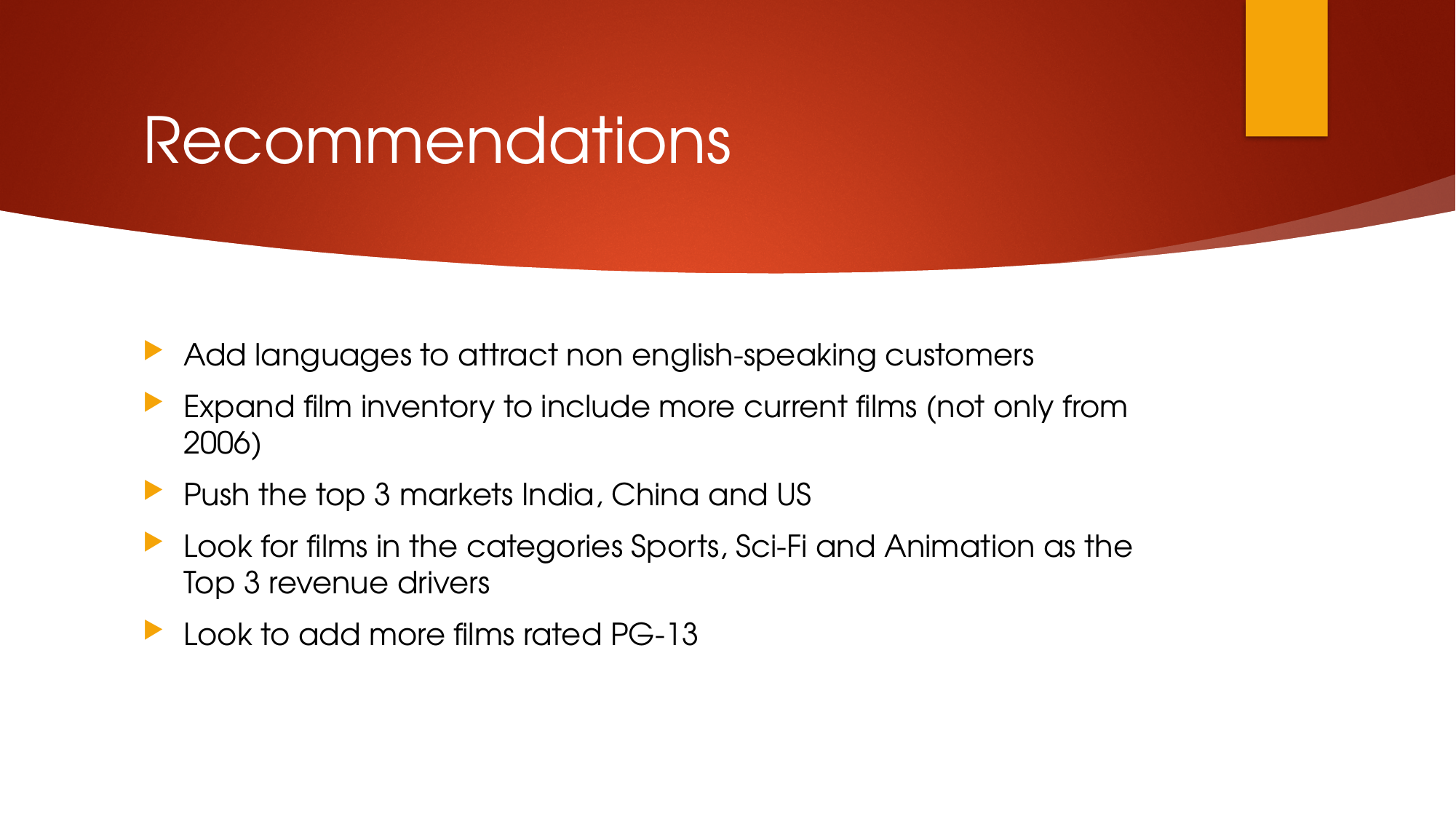

# Recommendations

Add languages to attract non english-speaking customers
Expand film inventory to include more current films (not only from 2006)
Push the top 3 markets India, China and US
Look for films in the categories Sports, Sci-Fi and Animation as the Top 3 revenue drivers
Look to add more films rated PG-13